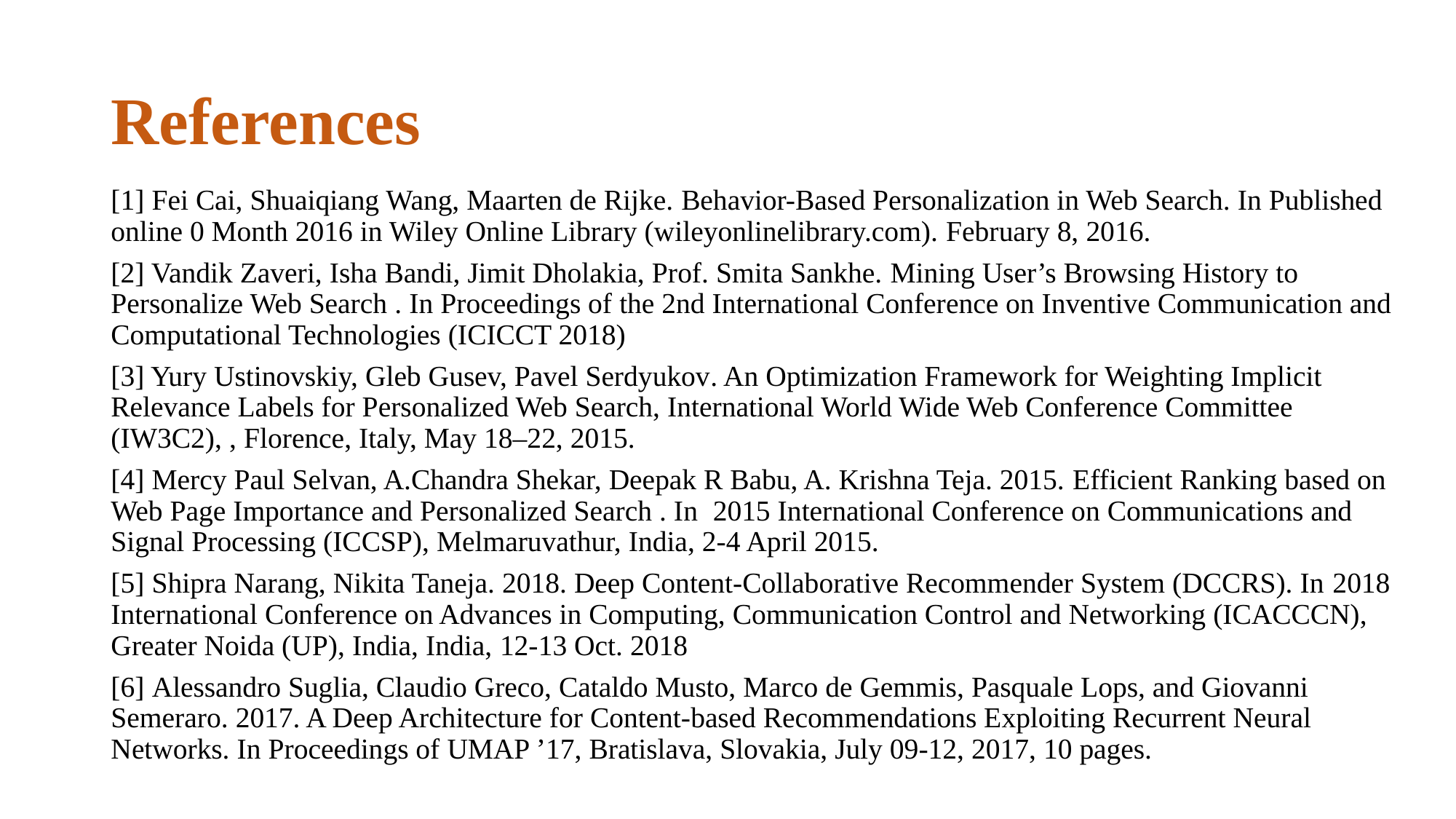

# References
[1] Fei Cai, Shuaiqiang Wang, Maarten de Rijke. Behavior-Based Personalization in Web Search. In Published online 0 Month 2016 in Wiley Online Library (wileyonlinelibrary.com). February 8, 2016.
[2] Vandik Zaveri, Isha Bandi, Jimit Dholakia, Prof. Smita Sankhe. Mining User’s Browsing History to Personalize Web Search . In Proceedings of the 2nd International Conference on Inventive Communication and Computational Technologies (ICICCT 2018)
[3] Yury Ustinovskiy, Gleb Gusev, Pavel Serdyukov. An Optimization Framework for Weighting Implicit Relevance Labels for Personalized Web Search, International World Wide Web Conference Committee (IW3C2), , Florence, Italy, May 18–22, 2015.
[4] Mercy Paul Selvan, A.Chandra Shekar, Deepak R Babu, A. Krishna Teja. 2015. Efficient Ranking based on Web Page Importance and Personalized Search . In  2015 International Conference on Communications and Signal Processing (ICCSP), Melmaruvathur, India, 2-4 April 2015.
[5] Shipra Narang, Nikita Taneja. 2018. Deep Content-Collaborative Recommender System (DCCRS). In 2018 International Conference on Advances in Computing, Communication Control and Networking (ICACCCN), Greater Noida (UP), India, India, 12-13 Oct. 2018
[6] Alessandro Suglia, Claudio Greco, Cataldo Musto, Marco de Gemmis, Pasquale Lops, and Giovanni Semeraro. 2017. A Deep Architecture for Content-based Recommendations Exploiting Recurrent Neural Networks. In Proceedings of UMAP ’17, Bratislava, Slovakia, July 09-12, 2017, 10 pages.